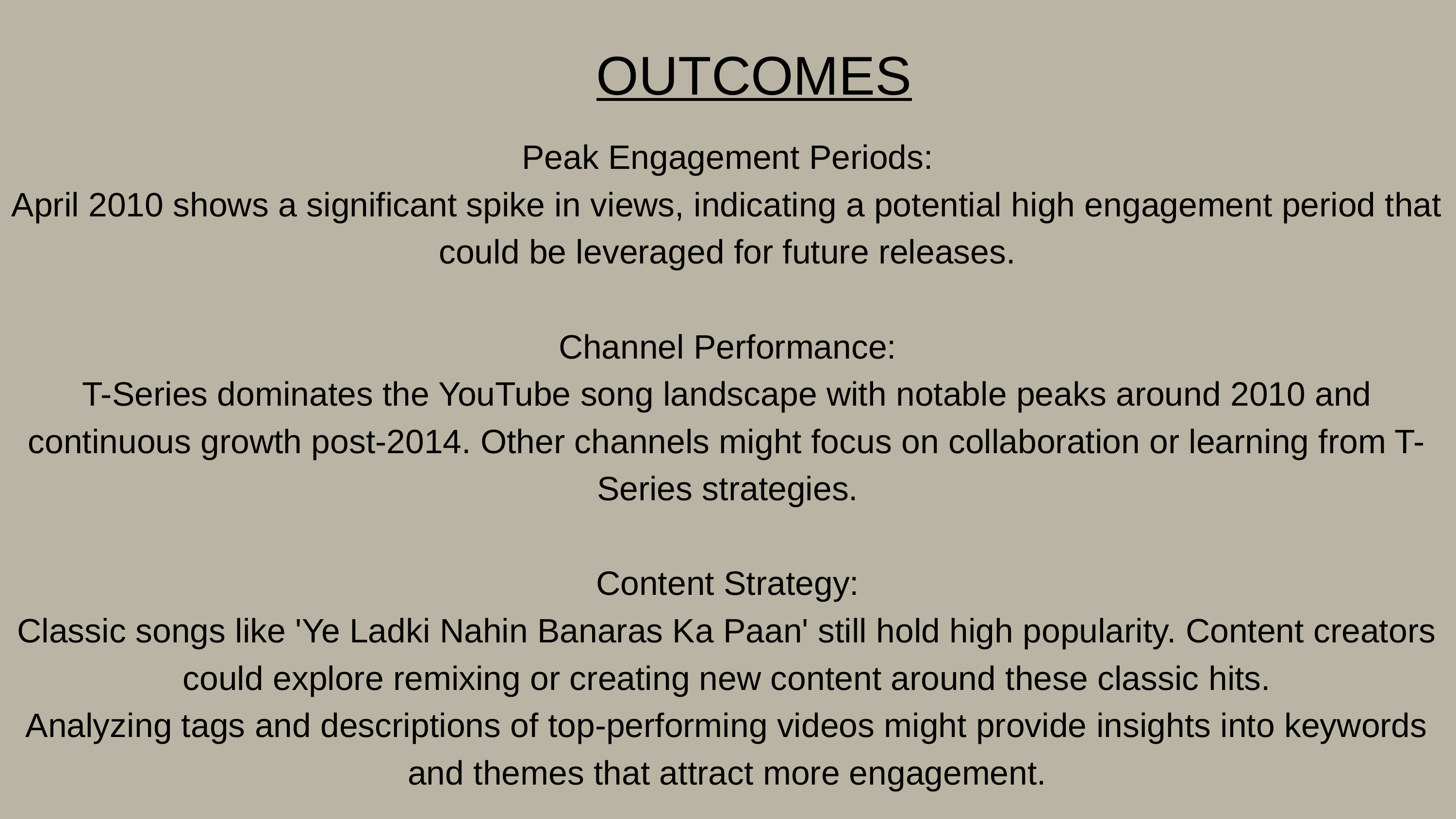

OUTCOMES
Peak Engagement Periods:
April 2010 shows a significant spike in views, indicating a potential high engagement period that could be leveraged for future releases.

Channel Performance:
T-Series dominates the YouTube song landscape with notable peaks around 2010 and continuous growth post-2014. Other channels might focus on collaboration or learning from T-Series strategies.

Content Strategy:
Classic songs like 'Ye Ladki Nahin Banaras Ka Paan' still hold high popularity. Content creators could explore remixing or creating new content around these classic hits.
Analyzing tags and descriptions of top-performing videos might provide insights into keywords and themes that attract more engagement.